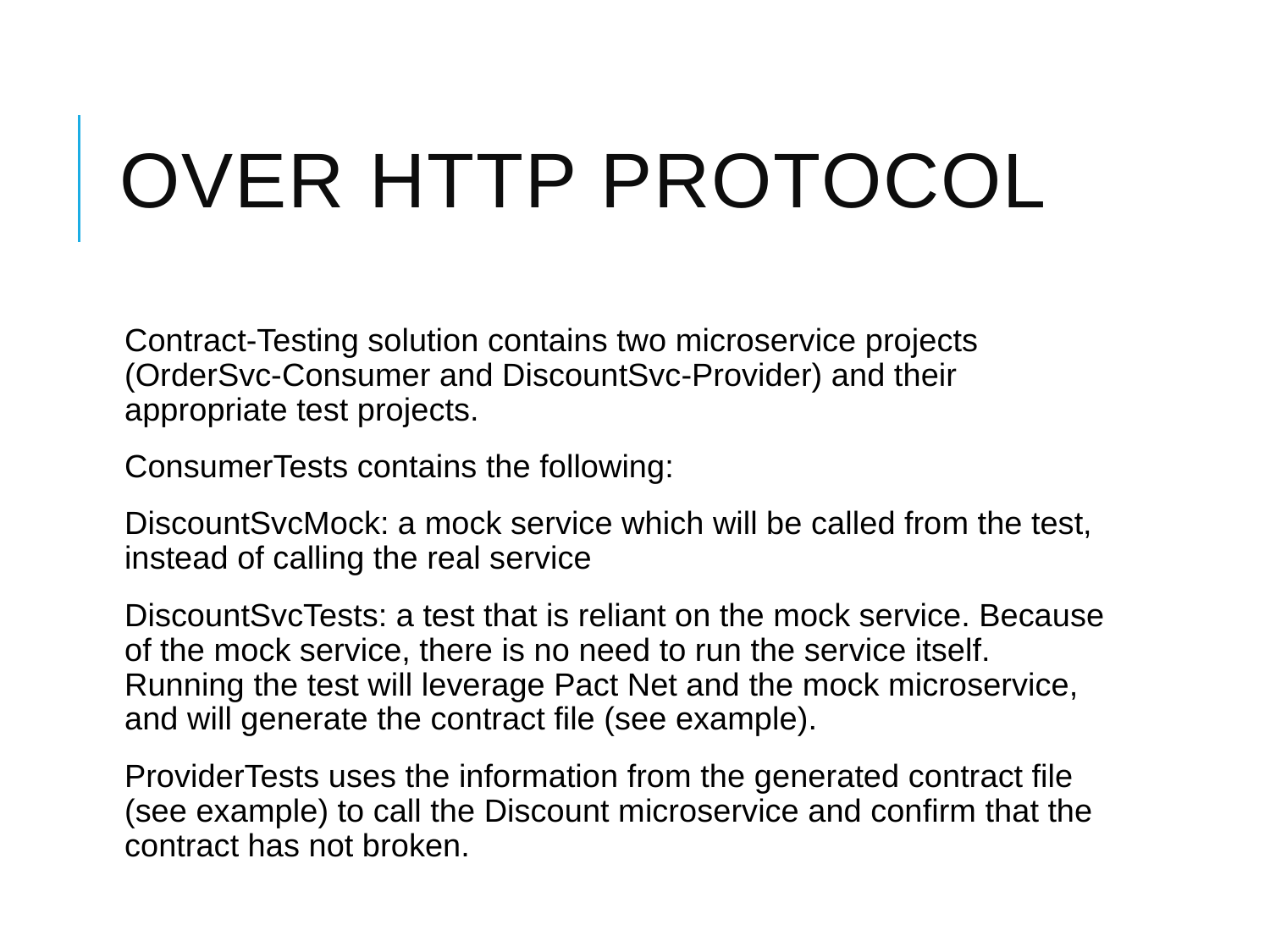

# Over HTTP Protocol
Contract-Testing solution contains two microservice projects (OrderSvc-Consumer and DiscountSvc-Provider) and their appropriate test projects.
ConsumerTests contains the following:
DiscountSvcMock: a mock service which will be called from the test, instead of calling the real service
DiscountSvcTests: a test that is reliant on the mock service. Because of the mock service, there is no need to run the service itself. Running the test will leverage Pact Net and the mock microservice, and will generate the contract file (see example).
ProviderTests uses the information from the generated contract file (see example) to call the Discount microservice and confirm that the contract has not broken.